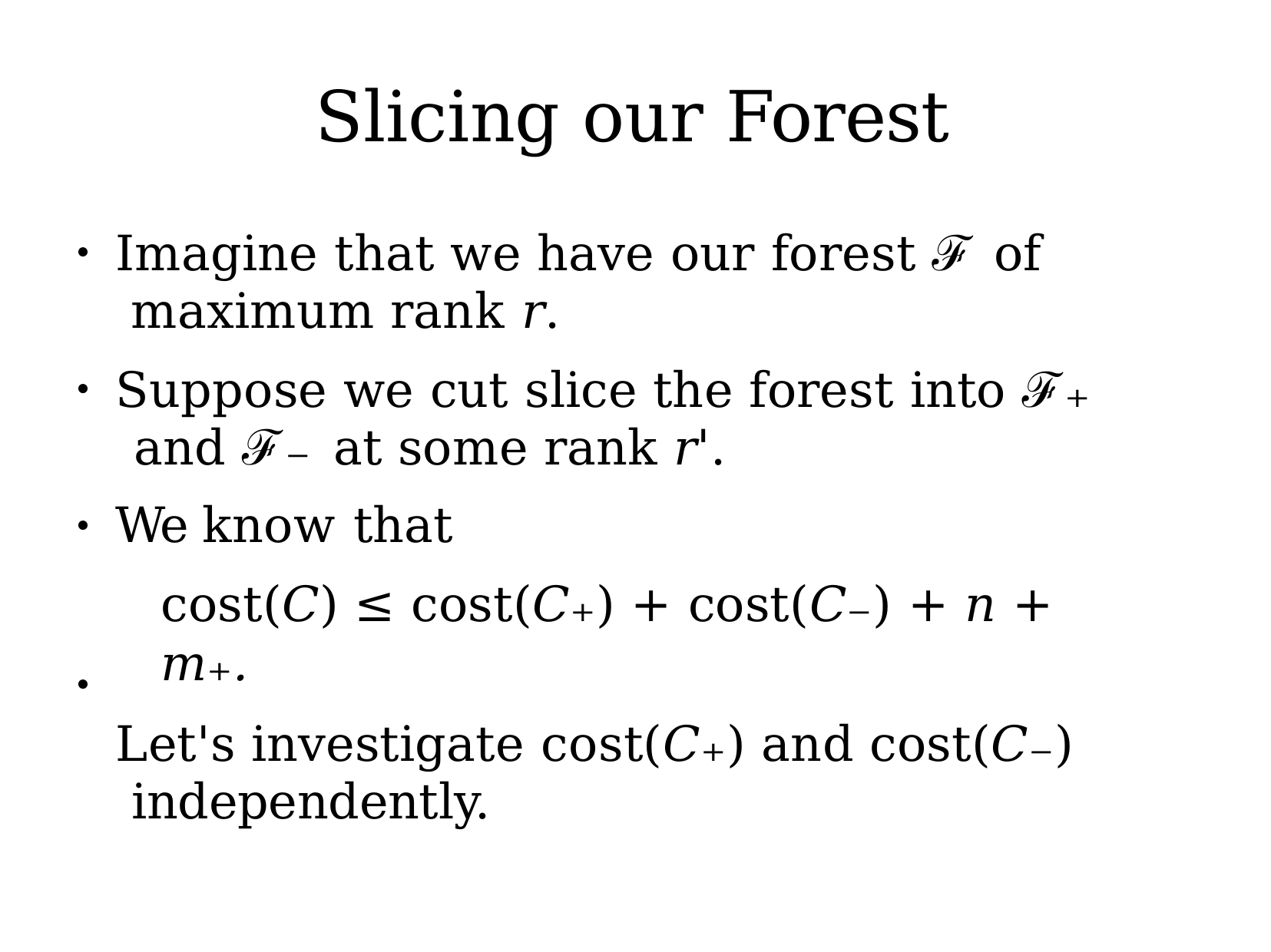

# Slicing our Forest
Imagine that we have our forest ℱ of  maximum rank r.
Suppose we cut slice the forest into ℱ₊  and ℱ₋ at some rank r'.
We know that
cost(C) ≤ cost(C₊) + cost(C₋) + n + m₊.
Let's investigate cost(C₊) and cost(C₋)  independently.
●
●
●
●